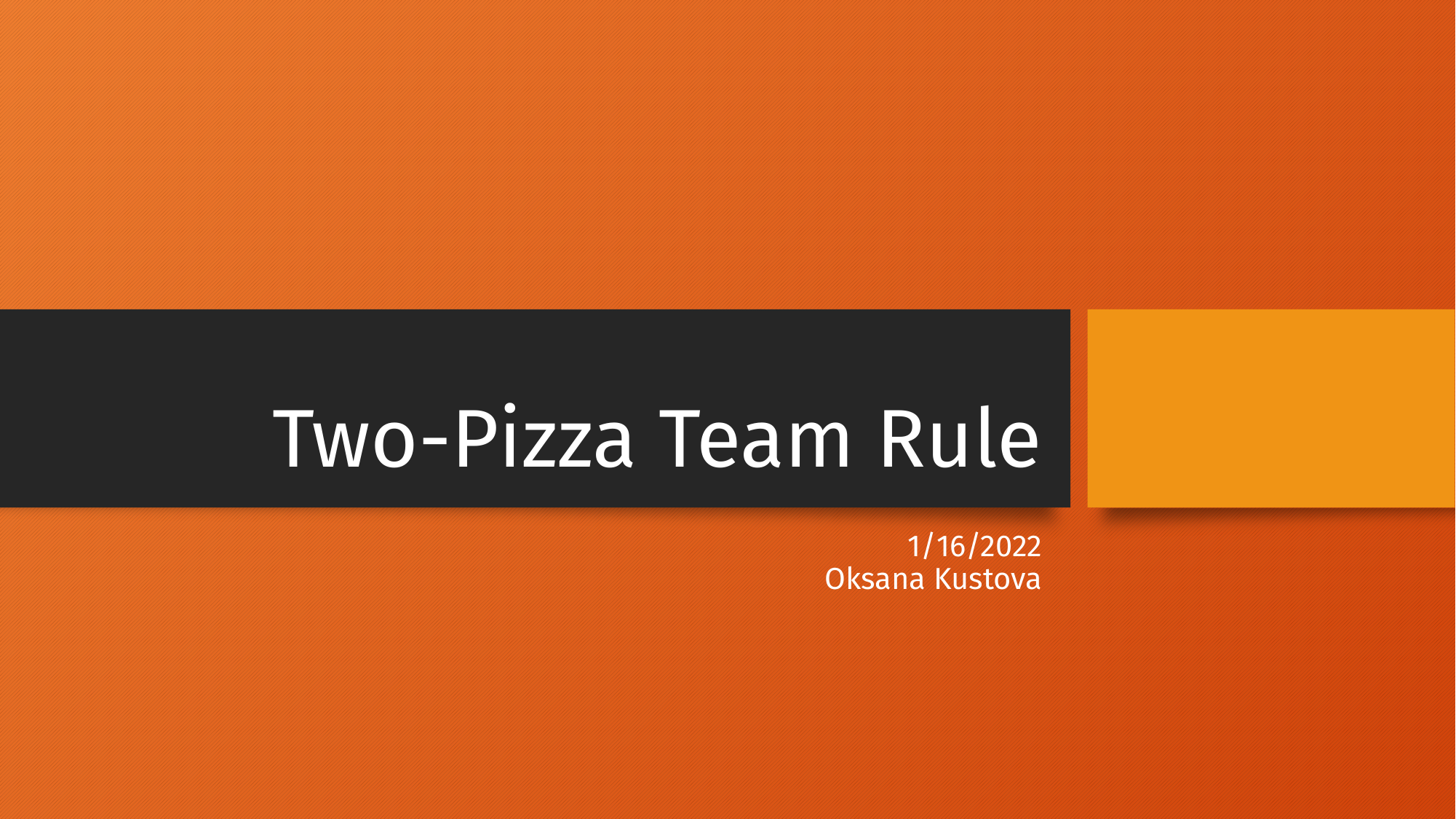

# Two-Pizza Team Rule
1/16/2022
Oksana Kustova